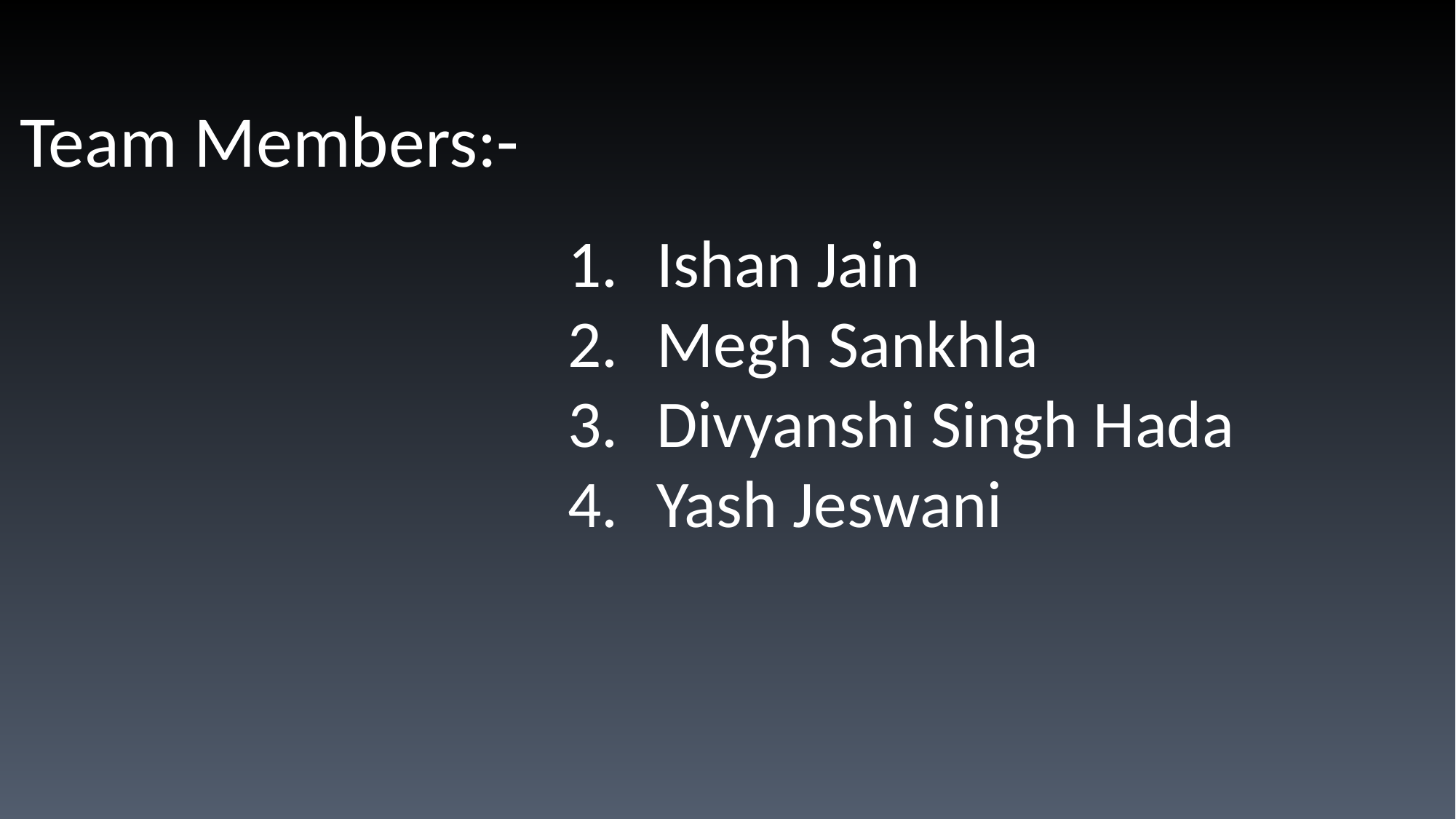

Team Members:-
Ishan Jain
Megh Sankhla
Divyanshi Singh Hada
Yash Jeswani